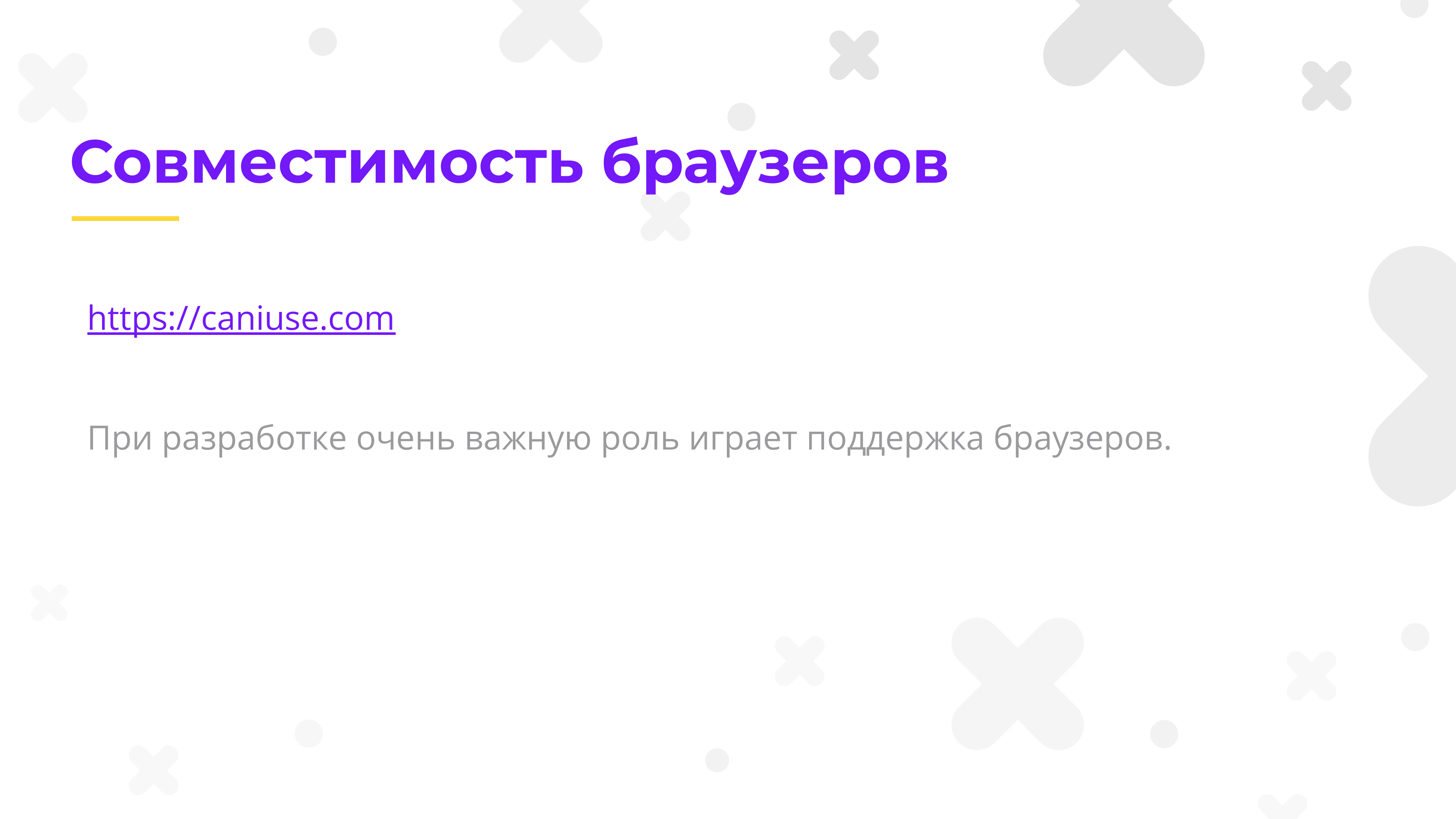

Совместимость браузеров

https://caniuse.com

При разработке очень важную роль играет поддержка браузеров.